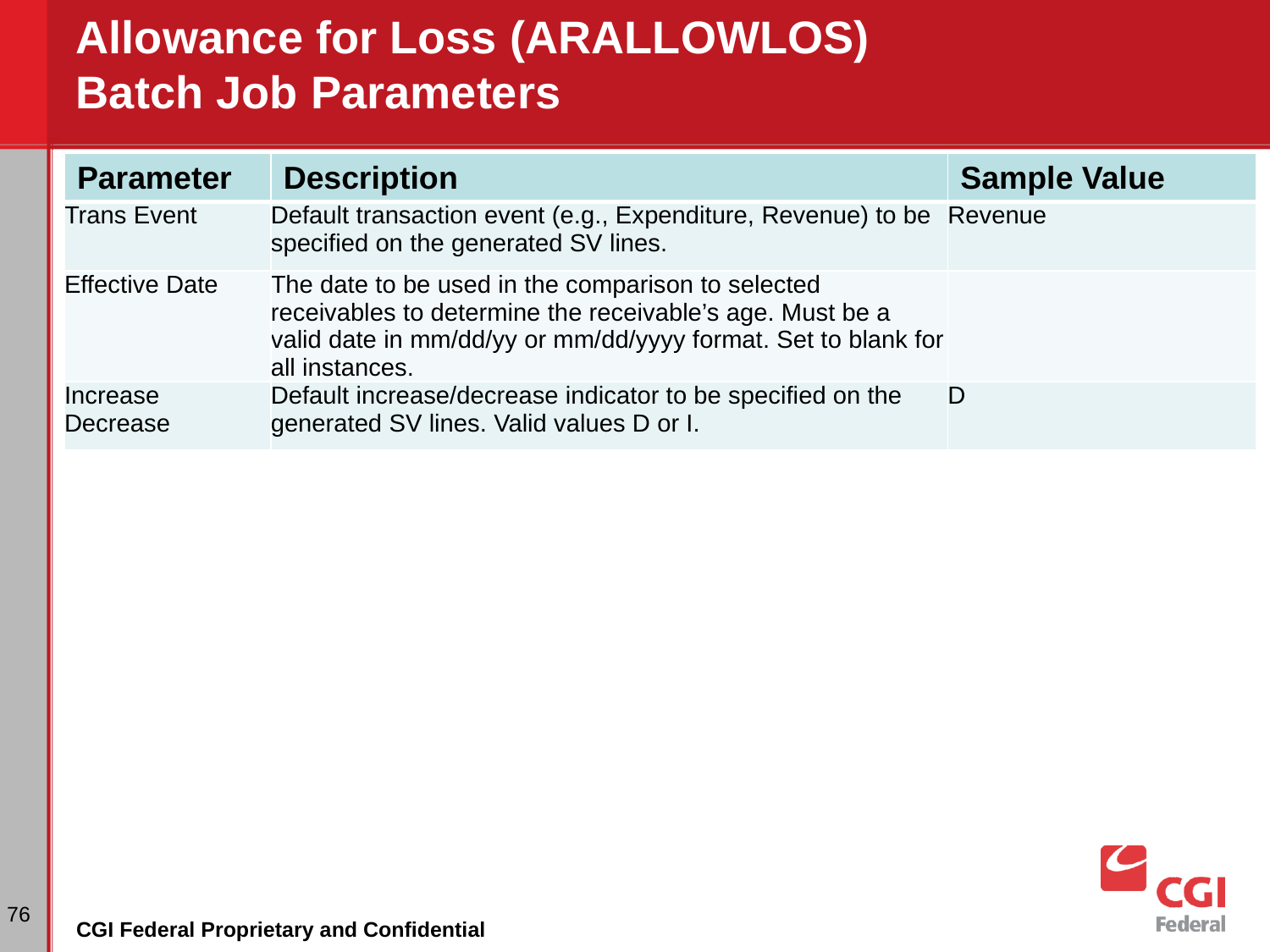

# Allowance for Loss (ARALLOWLOS) Batch Job Parameters
| Parameter | Description | Sample Value |
| --- | --- | --- |
| Trans Event | Default transaction event (e.g., Expenditure, Revenue) to be specified on the generated SV lines. | Revenue |
| Effective Date | The date to be used in the comparison to selected receivables to determine the receivable’s age. Must be a valid date in mm/dd/yy or mm/dd/yyyy format. Set to blank for all instances. |  |
| Increase Decrease | Default increase/decrease indicator to be specified on the generated SV lines. Valid values D or I. | D |
76
CGI Federal Proprietary and Confidential